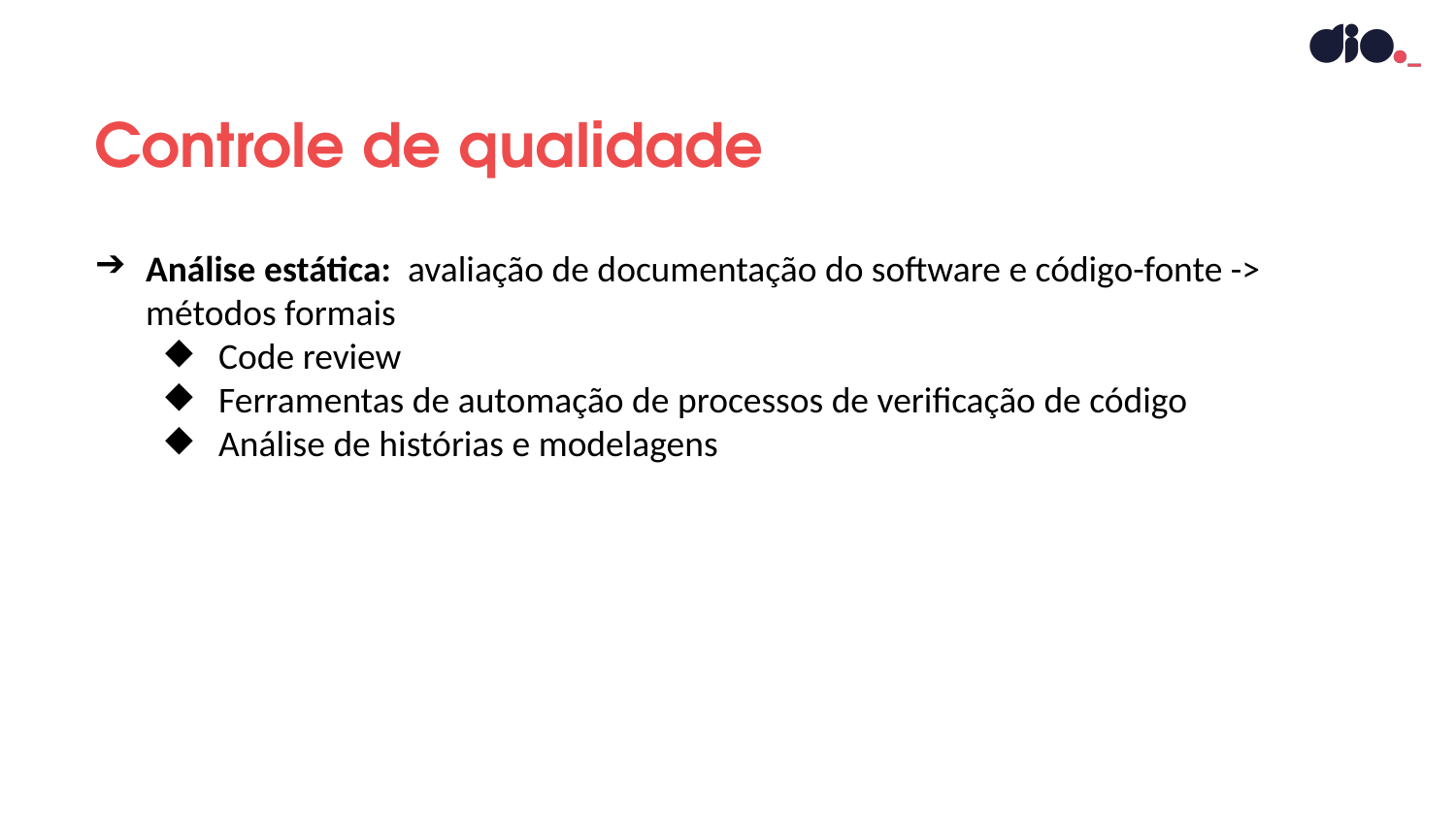

Controle de qualidade
Análise estática:  avaliação de documentação do software e código-fonte -> métodos formais
Code review
Ferramentas de automação de processos de verificação de código
Análise de histórias e modelagens